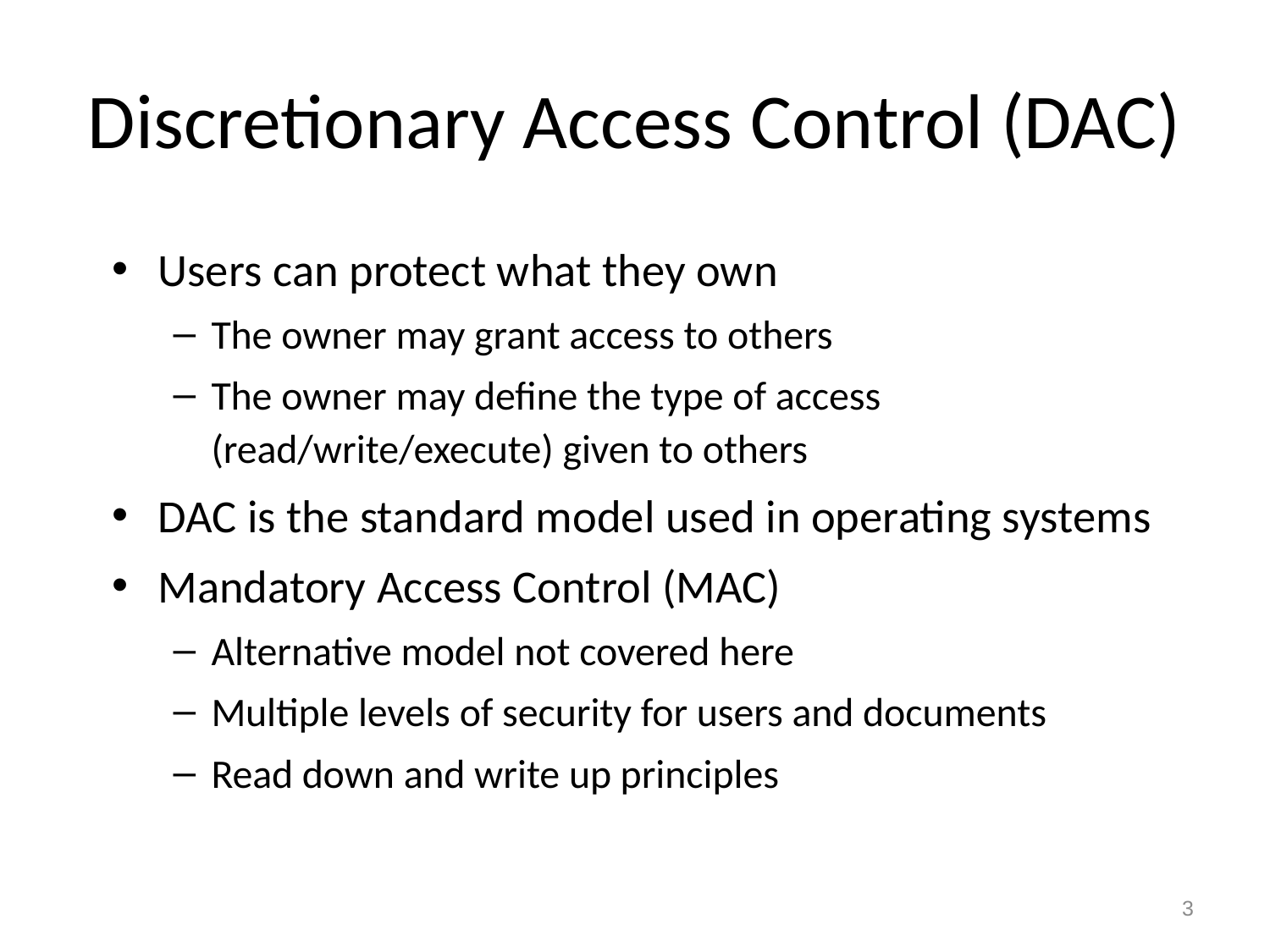

# Discretionary Access Control (DAC)
Users can protect what they own
The owner may grant access to others
The owner may define the type of access (read/write/execute) given to others
DAC is the standard model used in operating systems
Mandatory Access Control (MAC)
Alternative model not covered here
Multiple levels of security for users and documents
Read down and write up principles
3